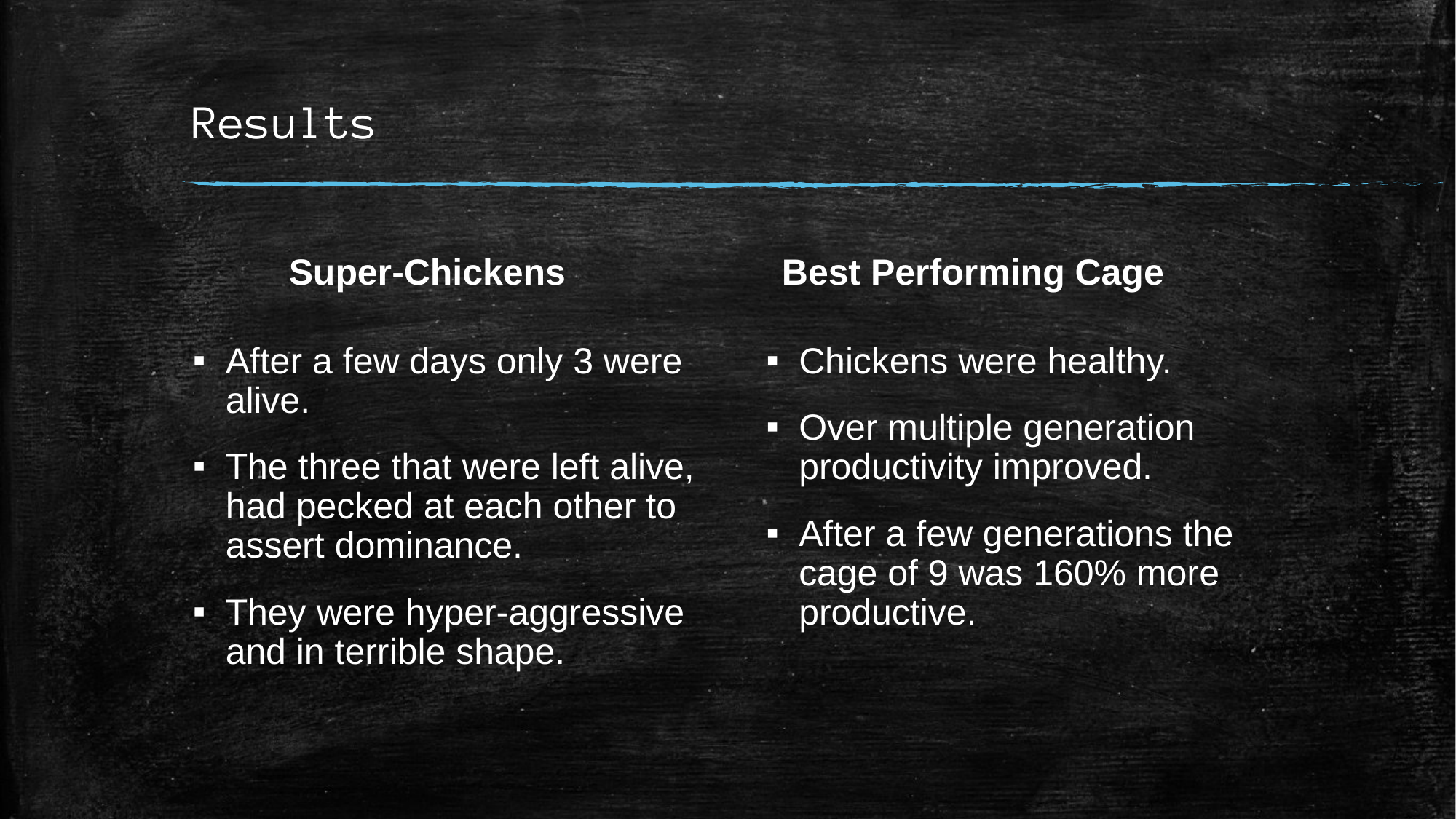

# Results
Super-Chickens
Best Performing Cage
Chickens were healthy.
Over multiple generation productivity improved.
After a few generations the cage of 9 was 160% more productive.
After a few days only 3 were alive.
The three that were left alive, had pecked at each other to assert dominance.
They were hyper-aggressive and in terrible shape.